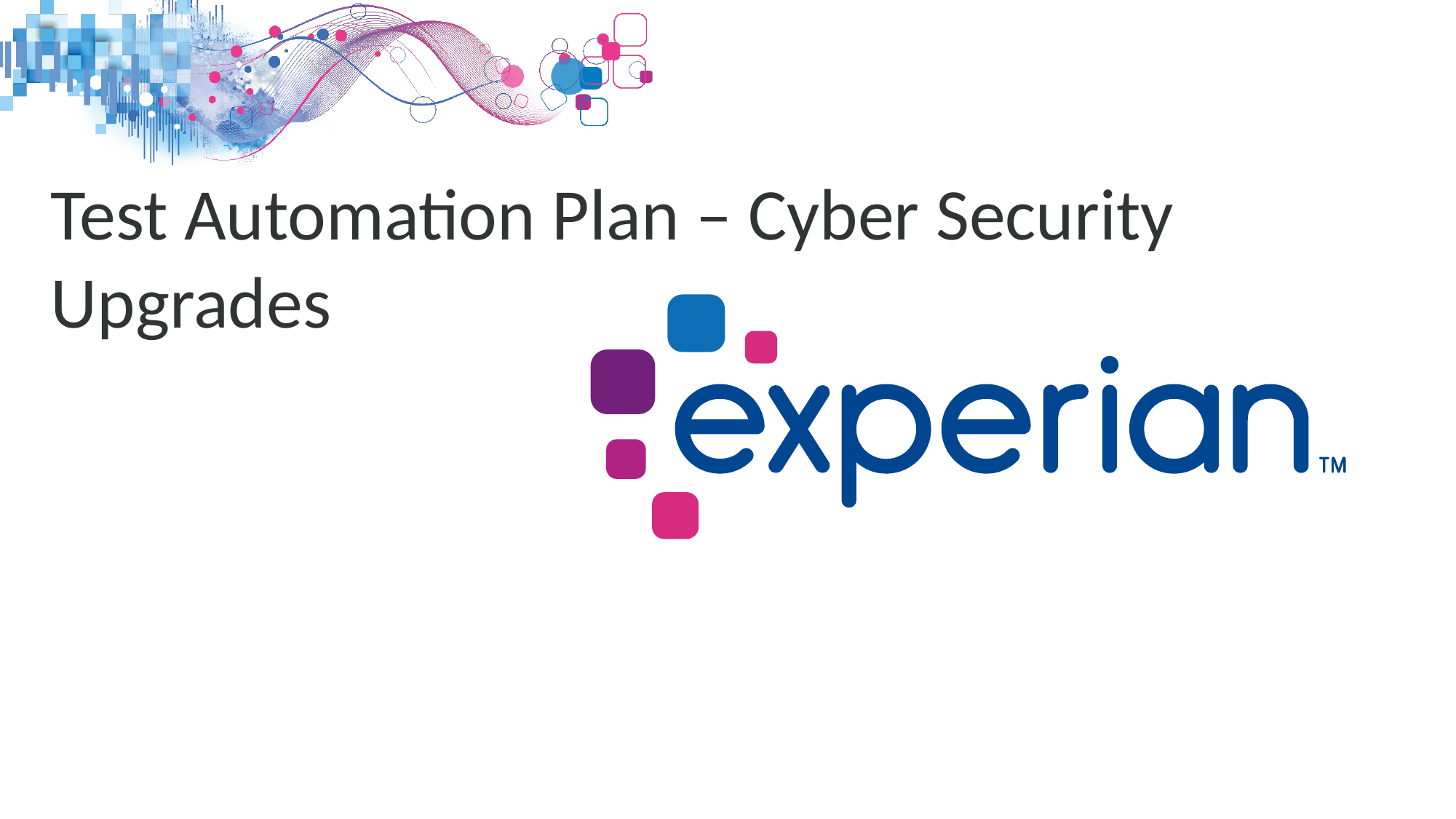

Test Automation Plan – Cyber Security Upgrades